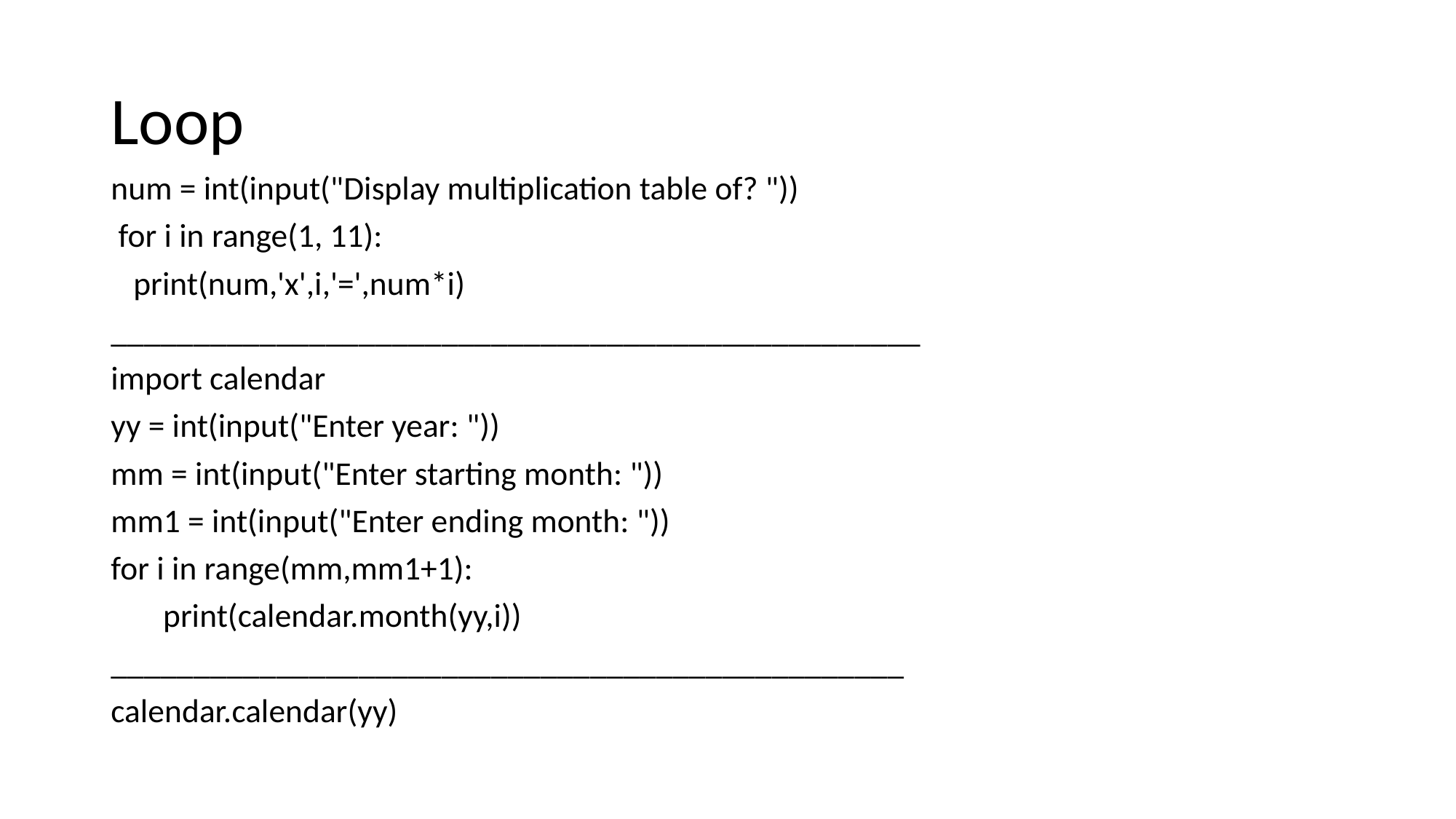

# Loop
num = int(input("Display multiplication table of? "))
 for i in range(1, 11):
   print(num,'x',i,'=',num*i)
_________________________________________________
import calendar
yy = int(input("Enter year: "))
mm = int(input("Enter starting month: "))
mm1 = int(input("Enter ending month: "))
for i in range(mm,mm1+1):
       print(calendar.month(yy,i))
________________________________________________
calendar.calendar(yy)